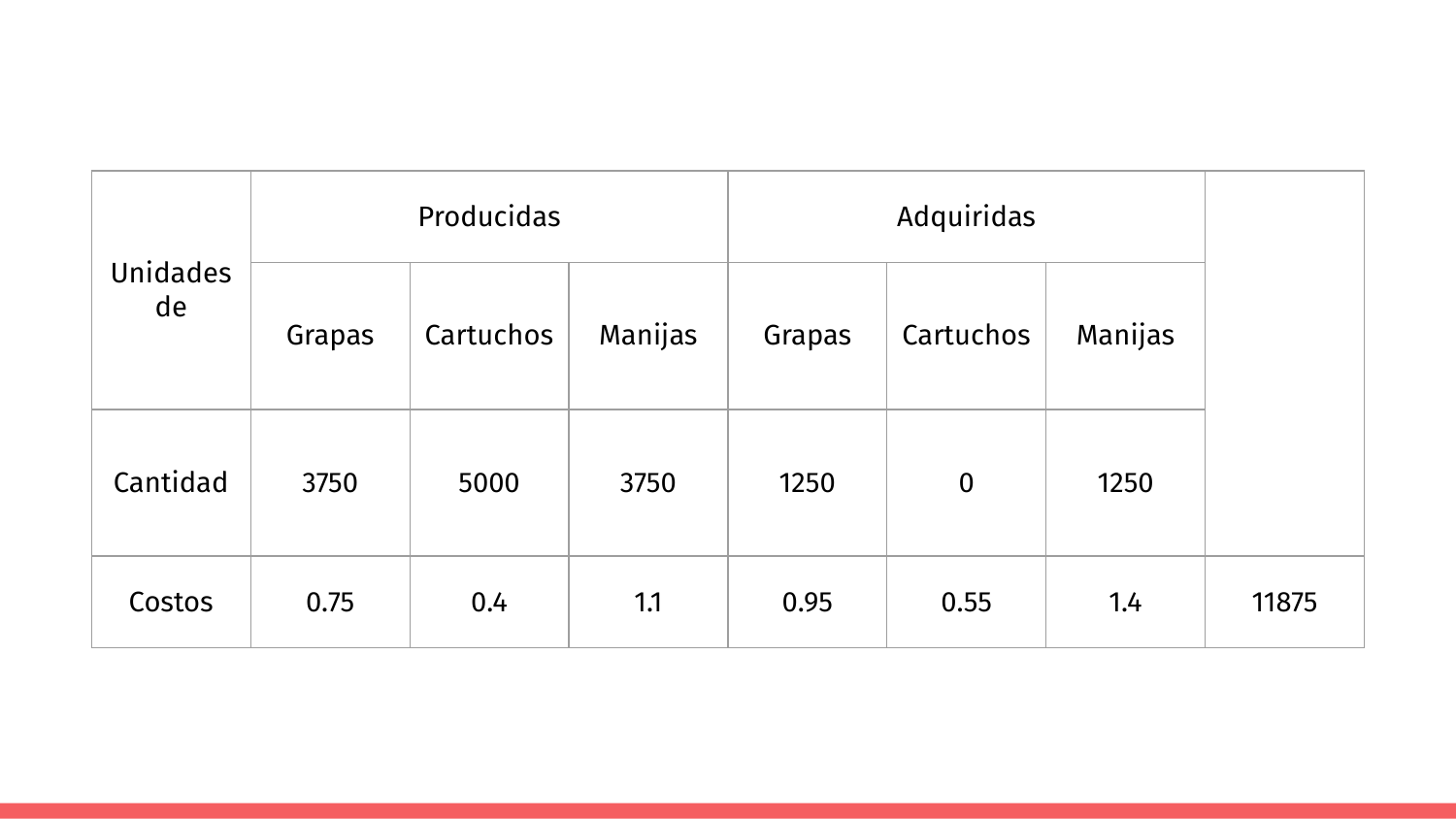

| Unidades de | Producidas |  |  | Adquiridas |  |  |  |
| --- | --- | --- | --- | --- | --- | --- | --- |
|  | Grapas | Cartuchos | Manijas | Grapas | Cartuchos | Manijas |  |
| Cantidad | 3750 | 5000 | 3750 | 1250 | 0 | 1250 |  |
| Costos | 0.75 | 0.4 | 1.1 | 0.95 | 0.55 | 1.4 | 11875 |